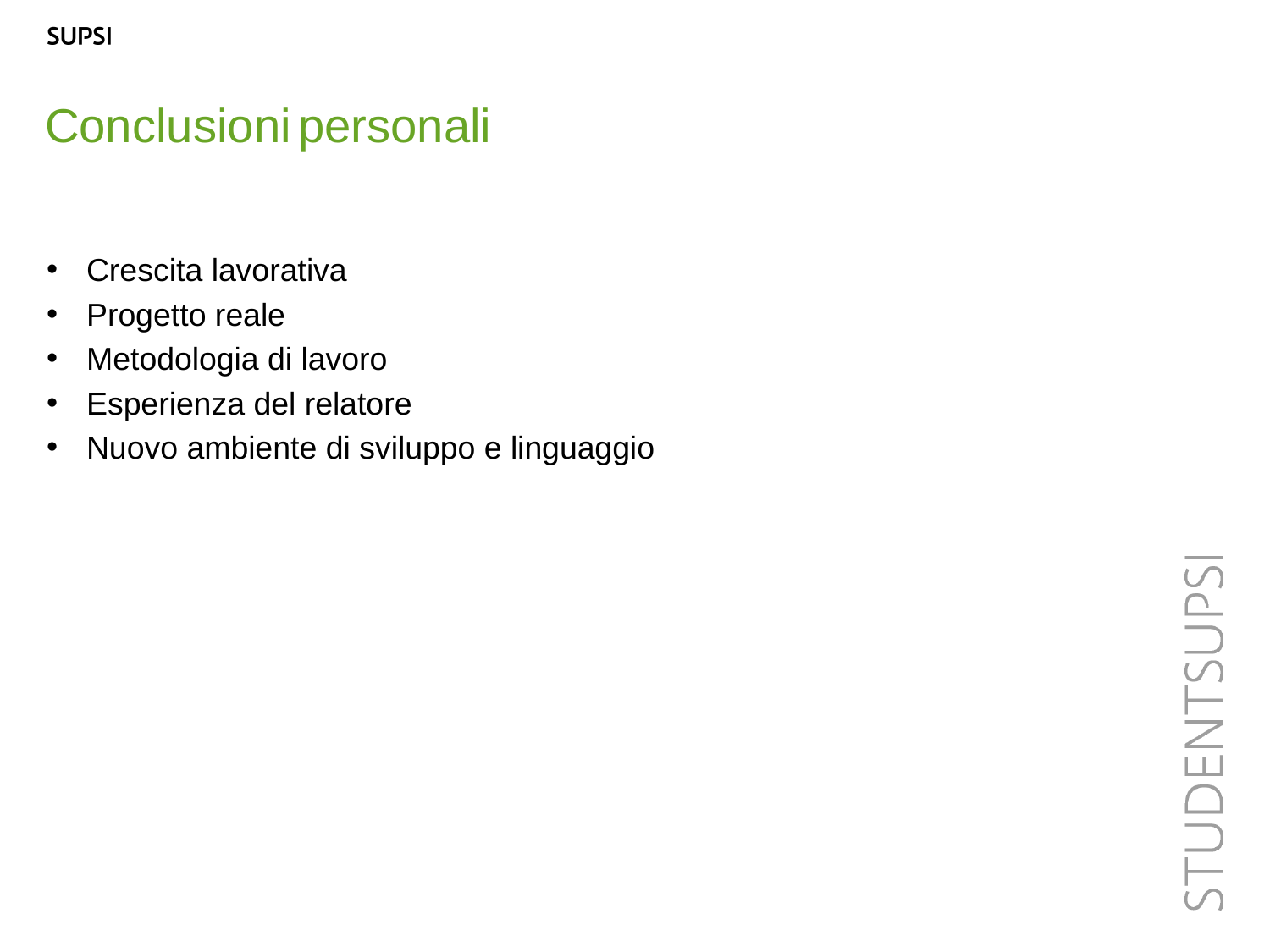

Conclusioni personali
Crescita lavorativa
Progetto reale
Metodologia di lavoro
Esperienza del relatore
Nuovo ambiente di sviluppo e linguaggio